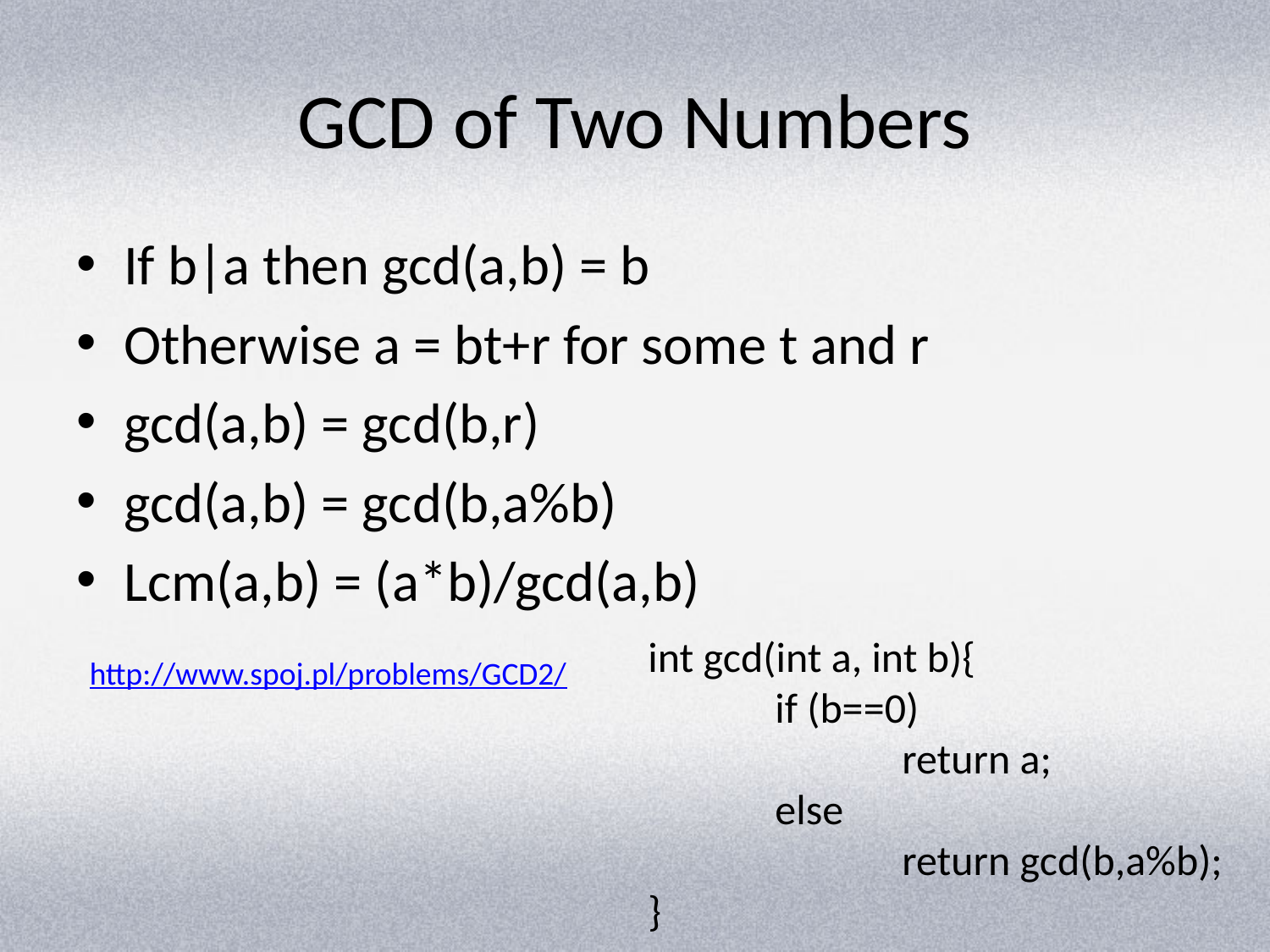

# GCD of Two Numbers
If b|a then gcd(a,b) = b
Otherwise a = bt+r for some t and r
gcd(a,b) = gcd(b,r)
gcd(a,b) = gcd(b,a%b)
Lcm(a,b) = (a*b)/gcd(a,b)

int gcd(int a, int b){
	if (b==0)
		return a;
	else
		return gcd(b,a%b);
}
http://www.spoj.pl/problems/GCD2/